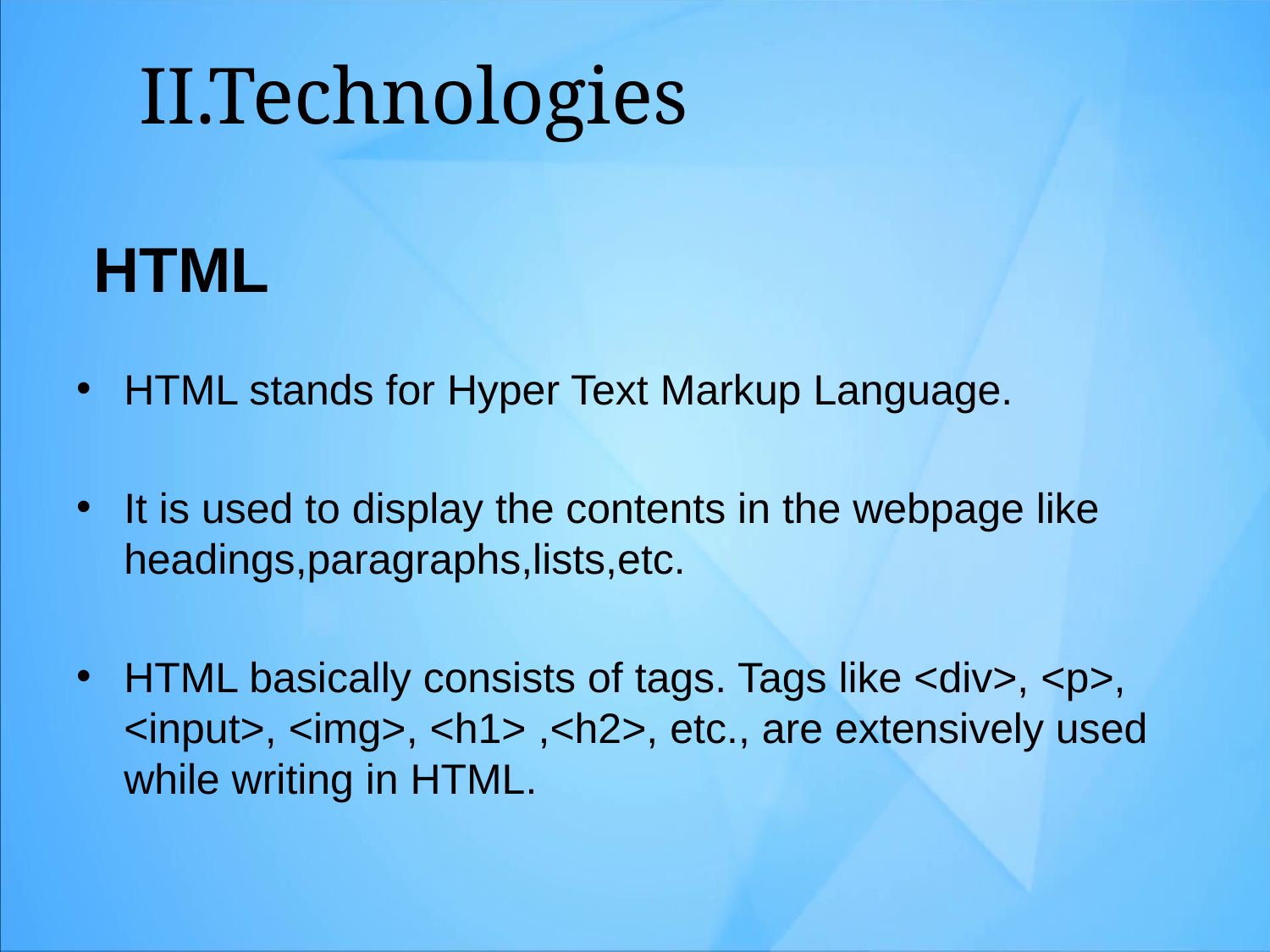

# II.Technologies
 HTML

HTML stands for Hyper Text Markup Language.

It is used to display the contents in the webpage like headings,paragraphs,lists,etc.

HTML basically consists of tags. Tags like <div>, <p>, <input>, <img>, <h1> ,<h2>, etc., are extensively used while writing in HTML.